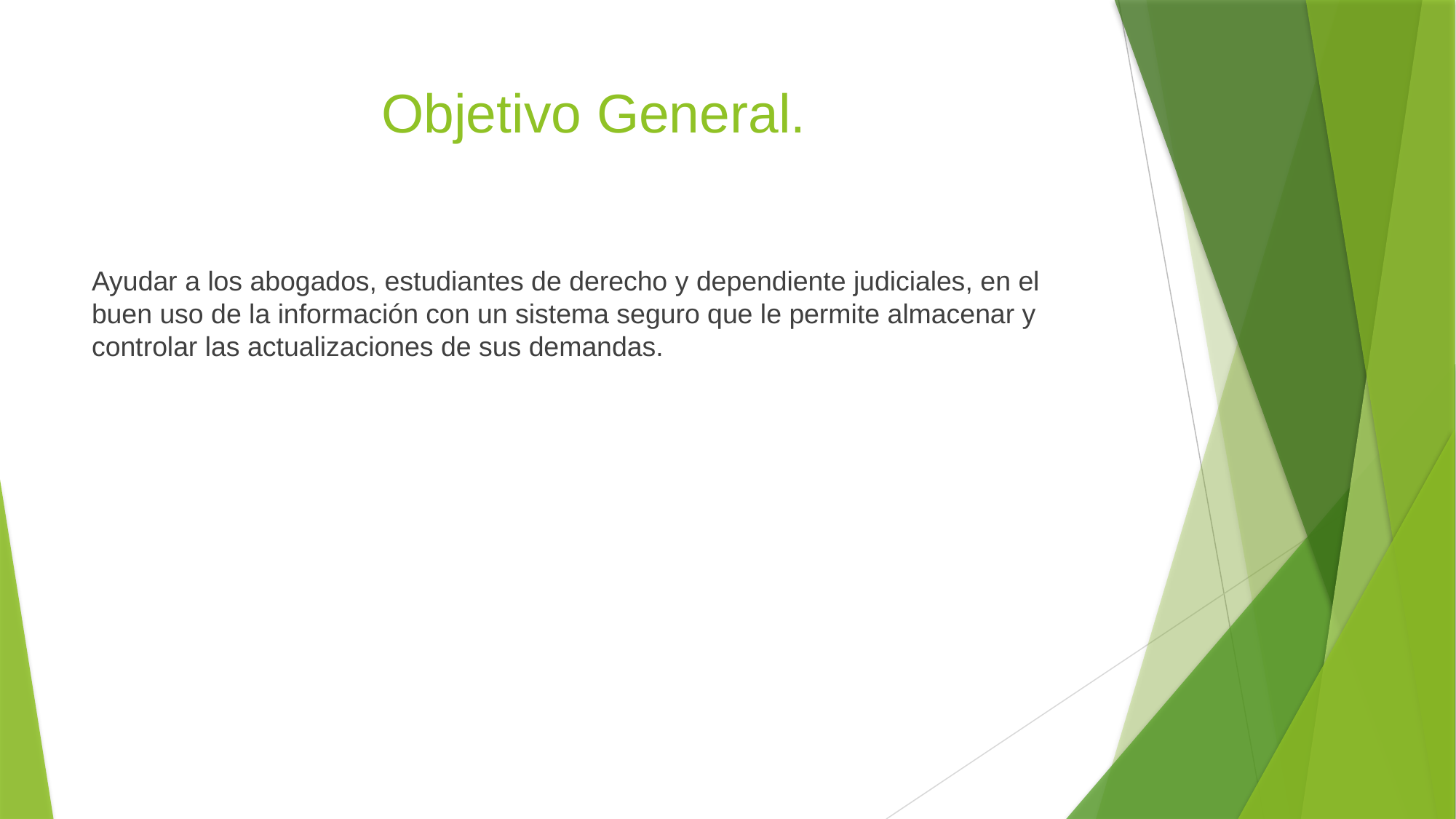

# Objetivo General.
Ayudar a los abogados, estudiantes de derecho y dependiente judiciales, en el buen uso de la información con un sistema seguro que le permite almacenar y controlar las actualizaciones de sus demandas.